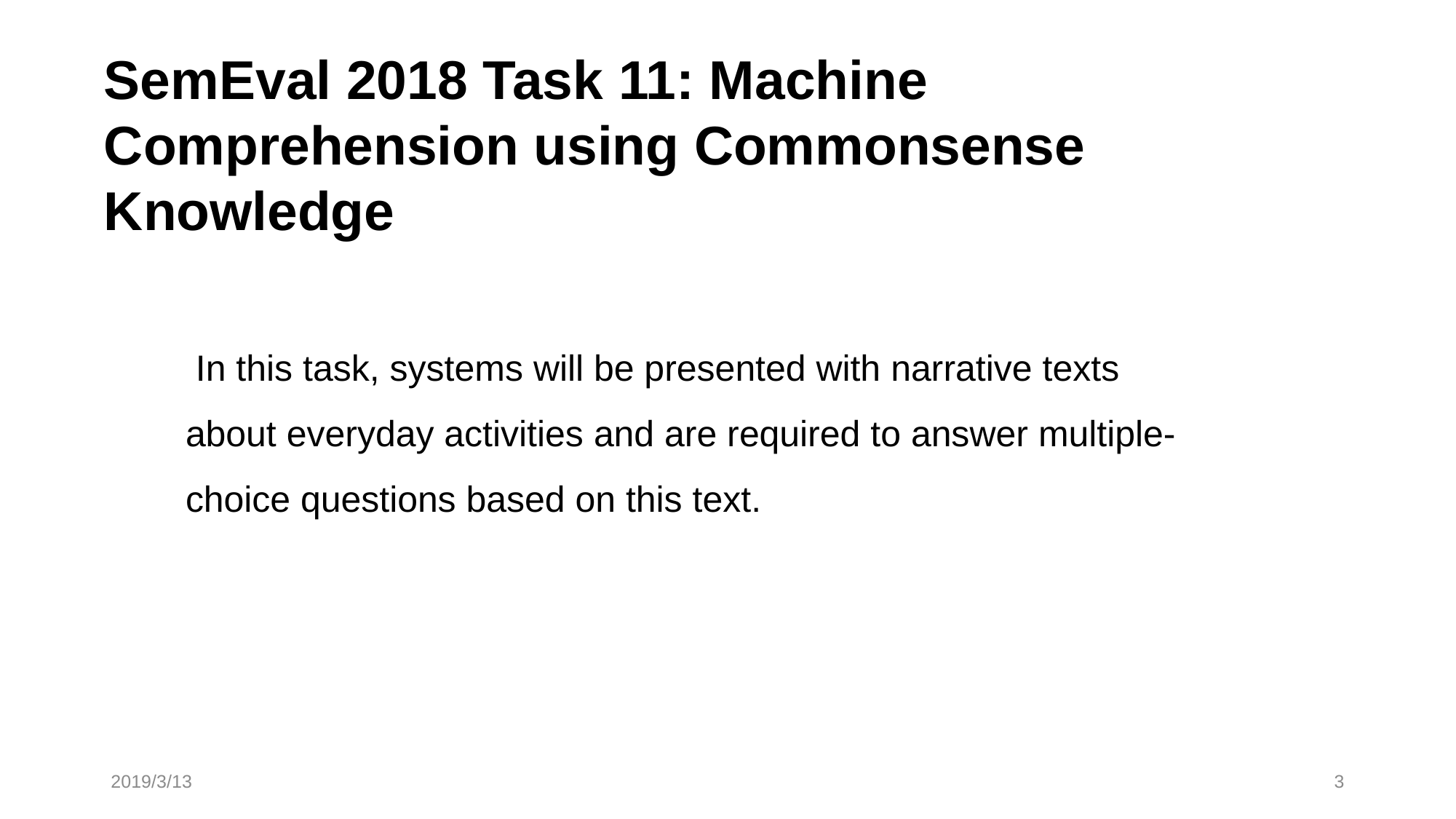

SemEval 2018 Task 11: Machine Comprehension using Commonsense Knowledge
 In this task, systems will be presented with narrative texts about everyday activities and are required to answer multiple-choice questions based on this text.
2019/3/13
3